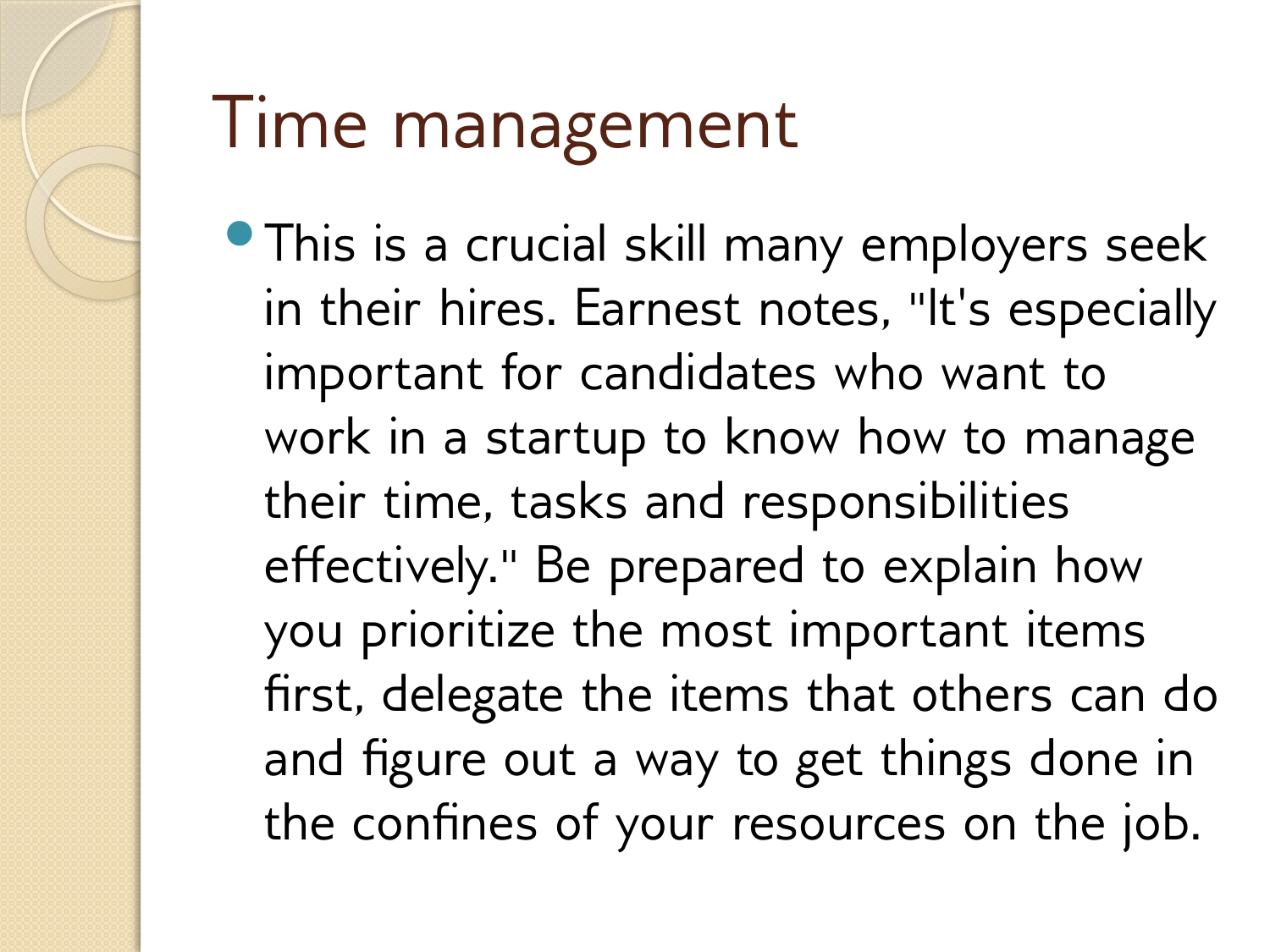

# Time management
This is a crucial skill many employers seek in their hires. Earnest notes, "It's especially important for candidates who want to work in a startup to know how to manage their time, tasks and responsibilities effectively." Be prepared to explain how you prioritize the most important items first, delegate the items that others can do and figure out a way to get things done in the confines of your resources on the job.